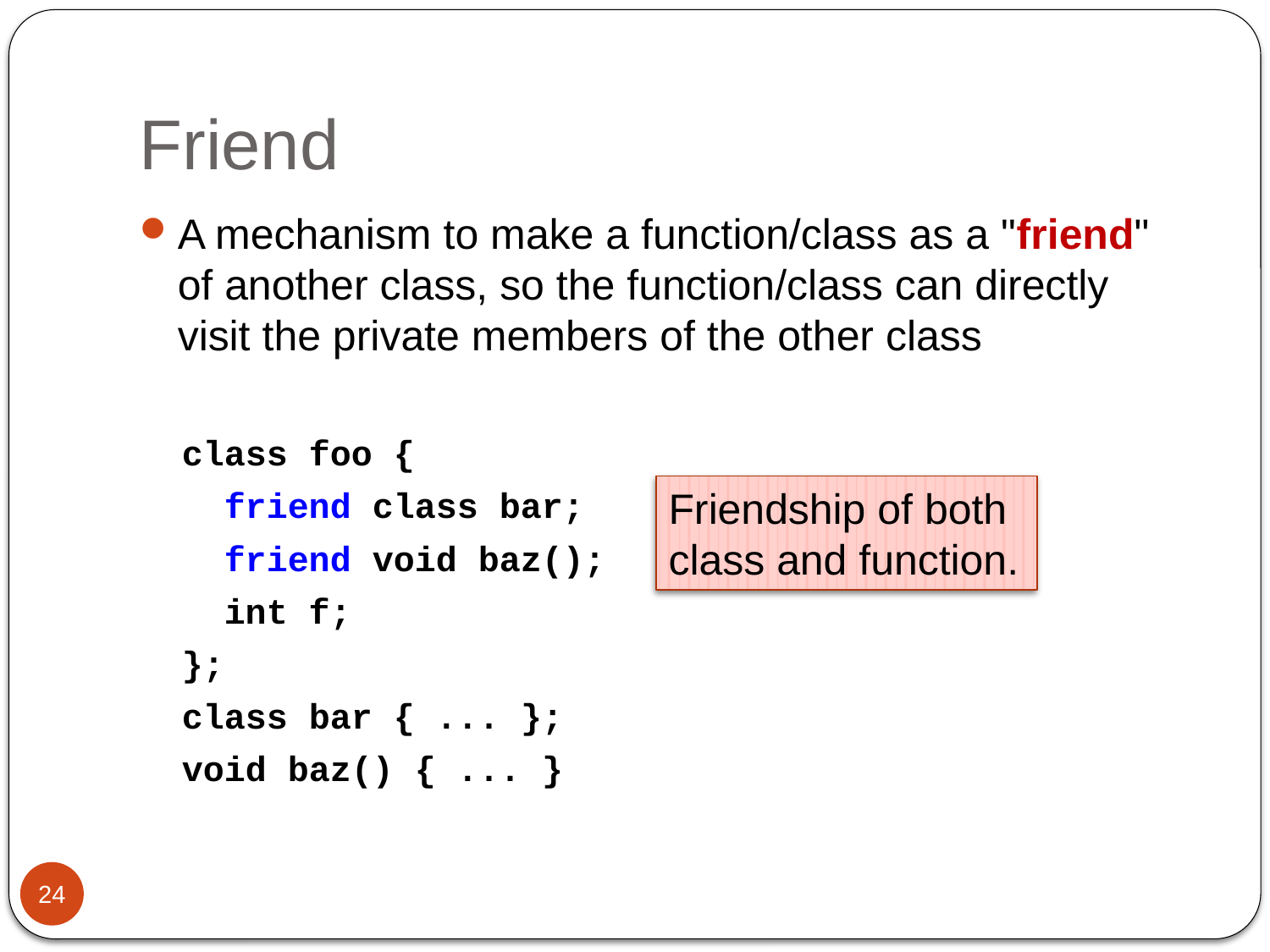

# Friend
A mechanism to make a function/class as a "friend" of another class, so the function/class can directly visit the private members of the other class

  class foo {
    friend class bar;
    friend void baz();
    int f;
  };
  class bar { ... };
  void baz() { ... }

Friendship of both class and function.
24